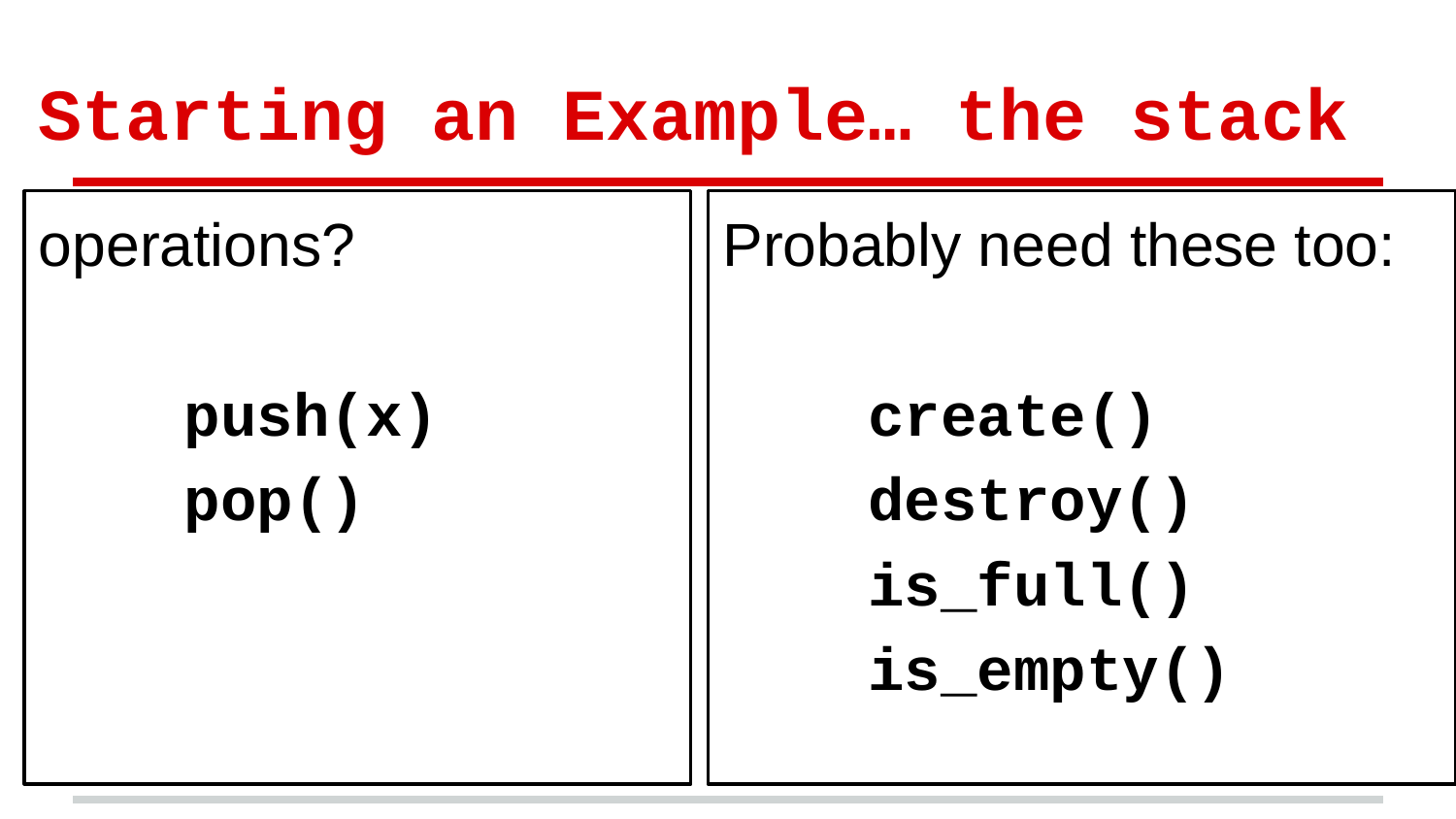

# Starting an Example… the stack
operations?

push(x)
pop()

Probably need these too:

create()
destroy()
is_full()
is_empty()